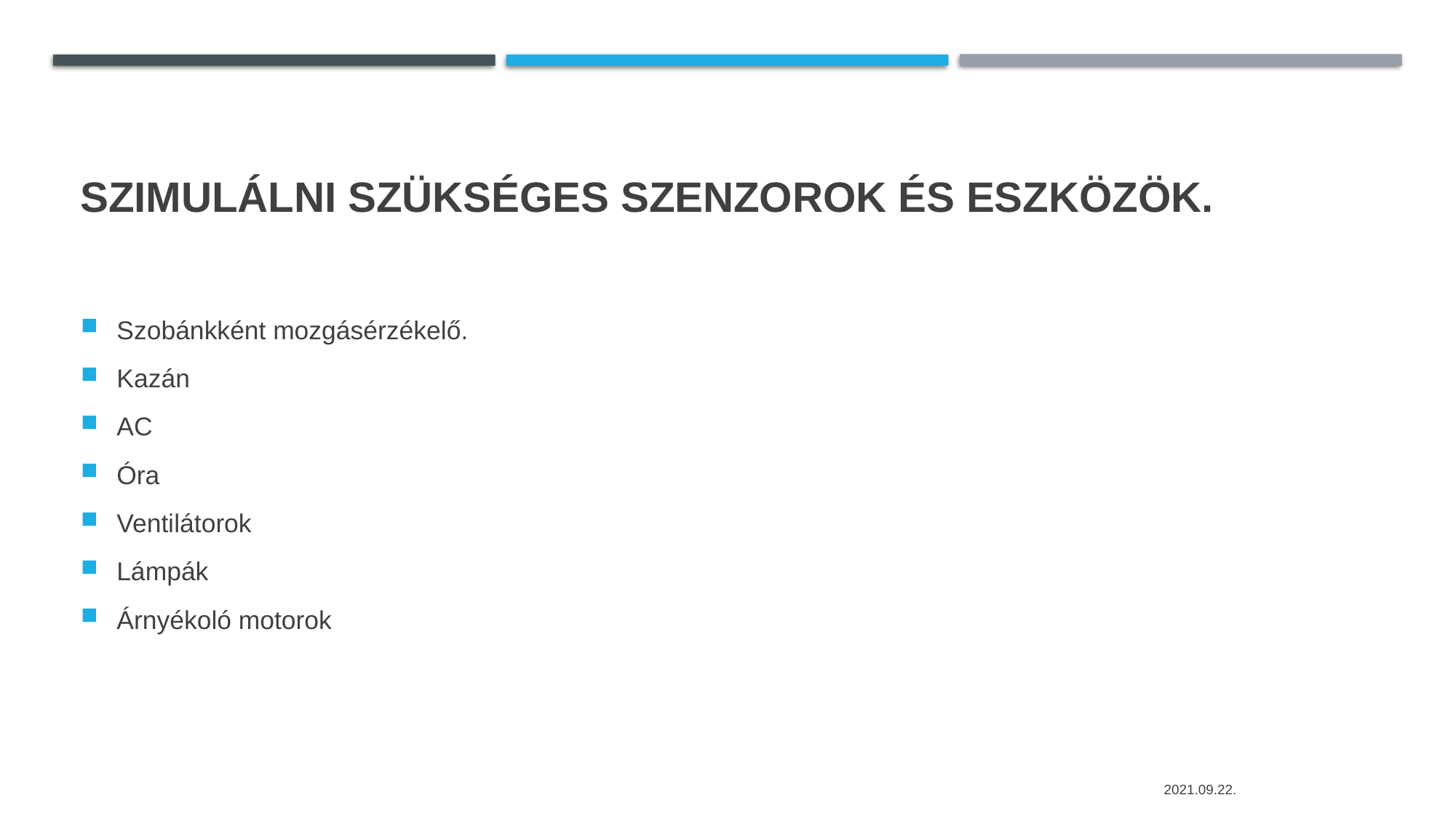

# Szimulálni szükséges szenzorok és eszközök.
Szobánkként mozgásérzékelő.
Kazán
AC
Óra
Ventilátorok
Lámpák
Árnyékoló motorok

2021.09.22.